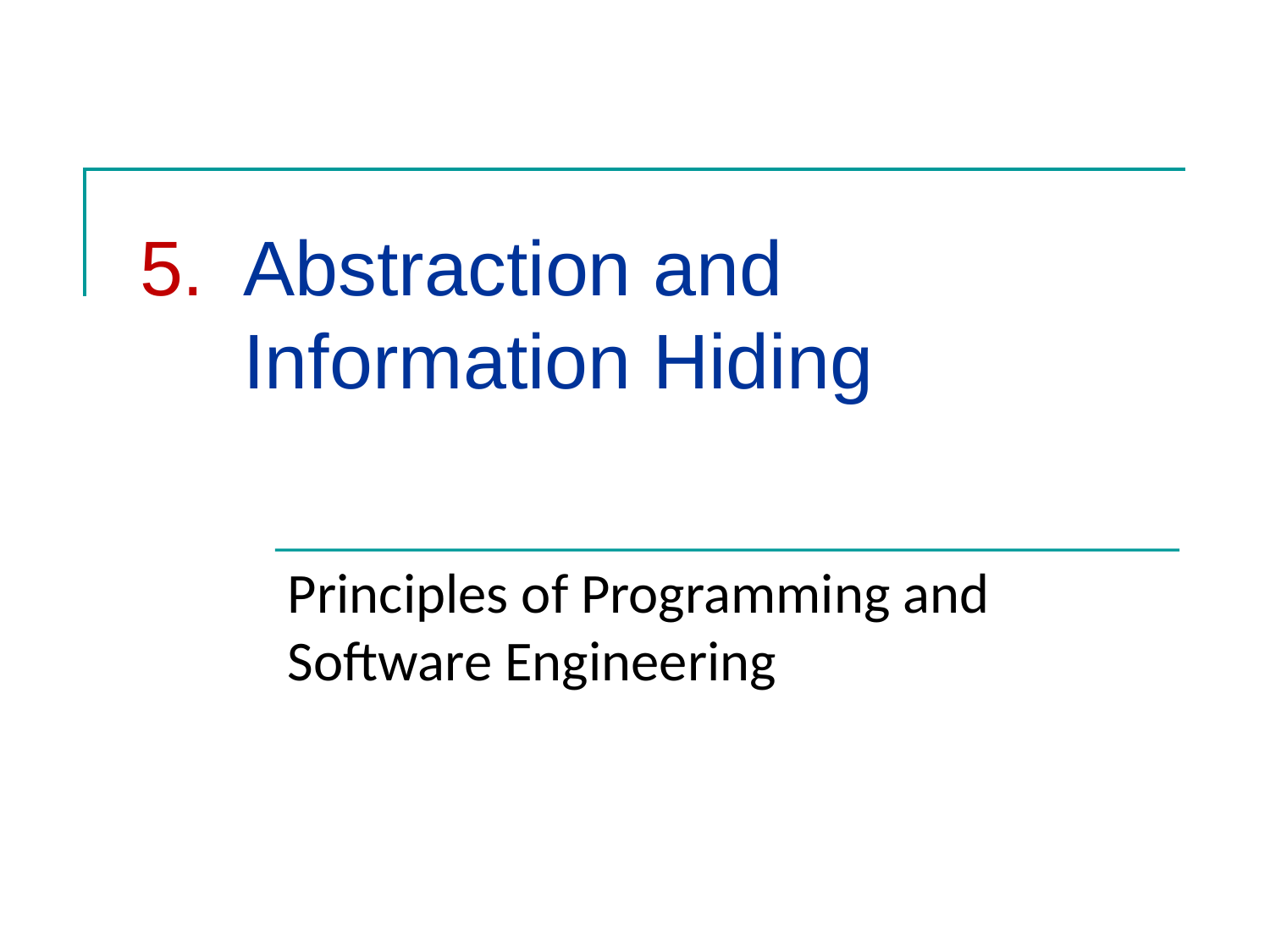

# 5. 	Abstraction and Information Hiding
Principles of Programming and Software Engineering